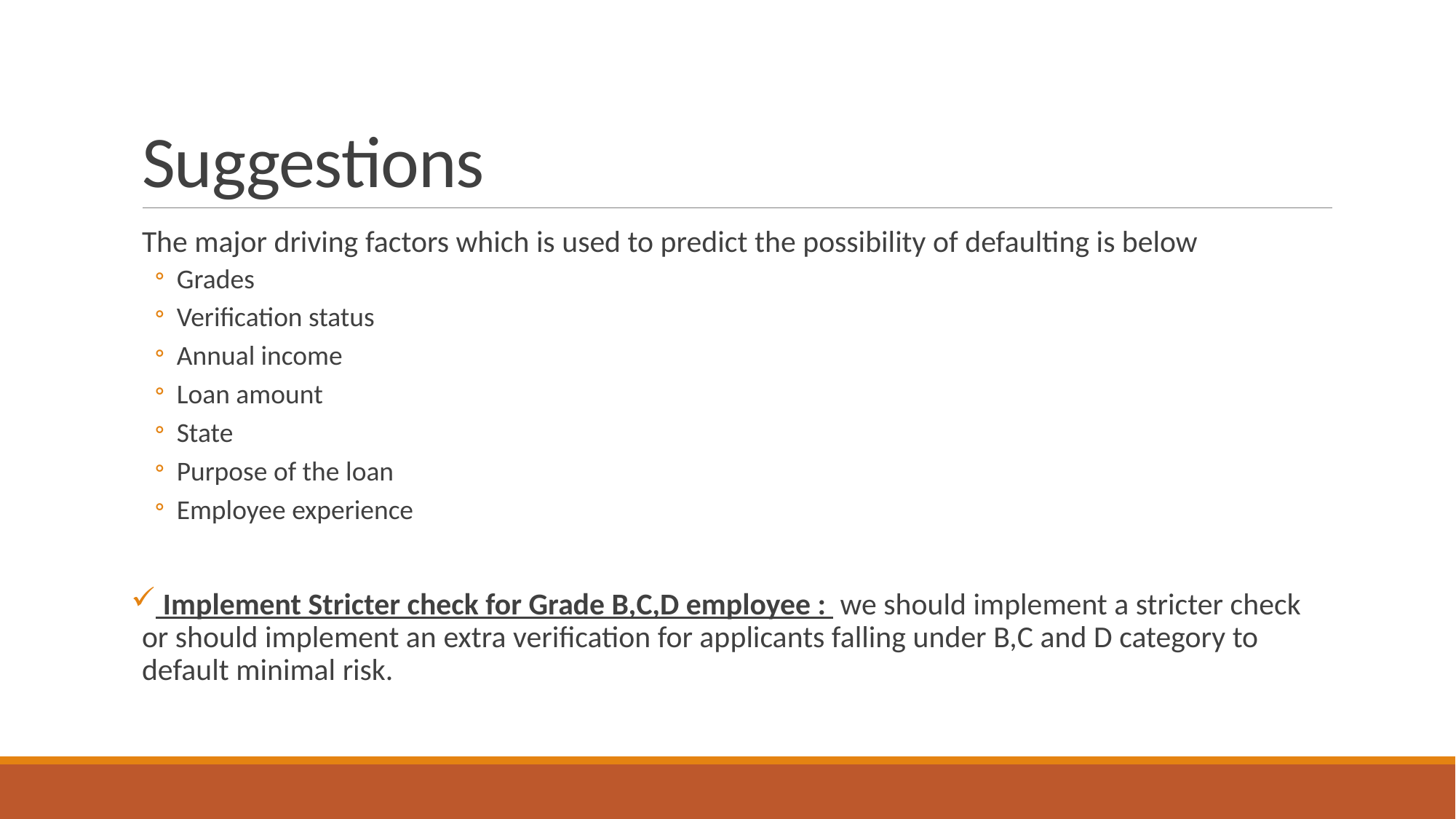

# Suggestions
The major driving factors which is used to predict the possibility of defaulting is below
Grades
Verification status
Annual income
Loan amount
State
Purpose of the loan
Employee experience

 Implement Stricter check for Grade B,C,D employee :  we should implement a stricter check or should implement an extra verification for applicants falling under B,C and D category to default minimal risk.